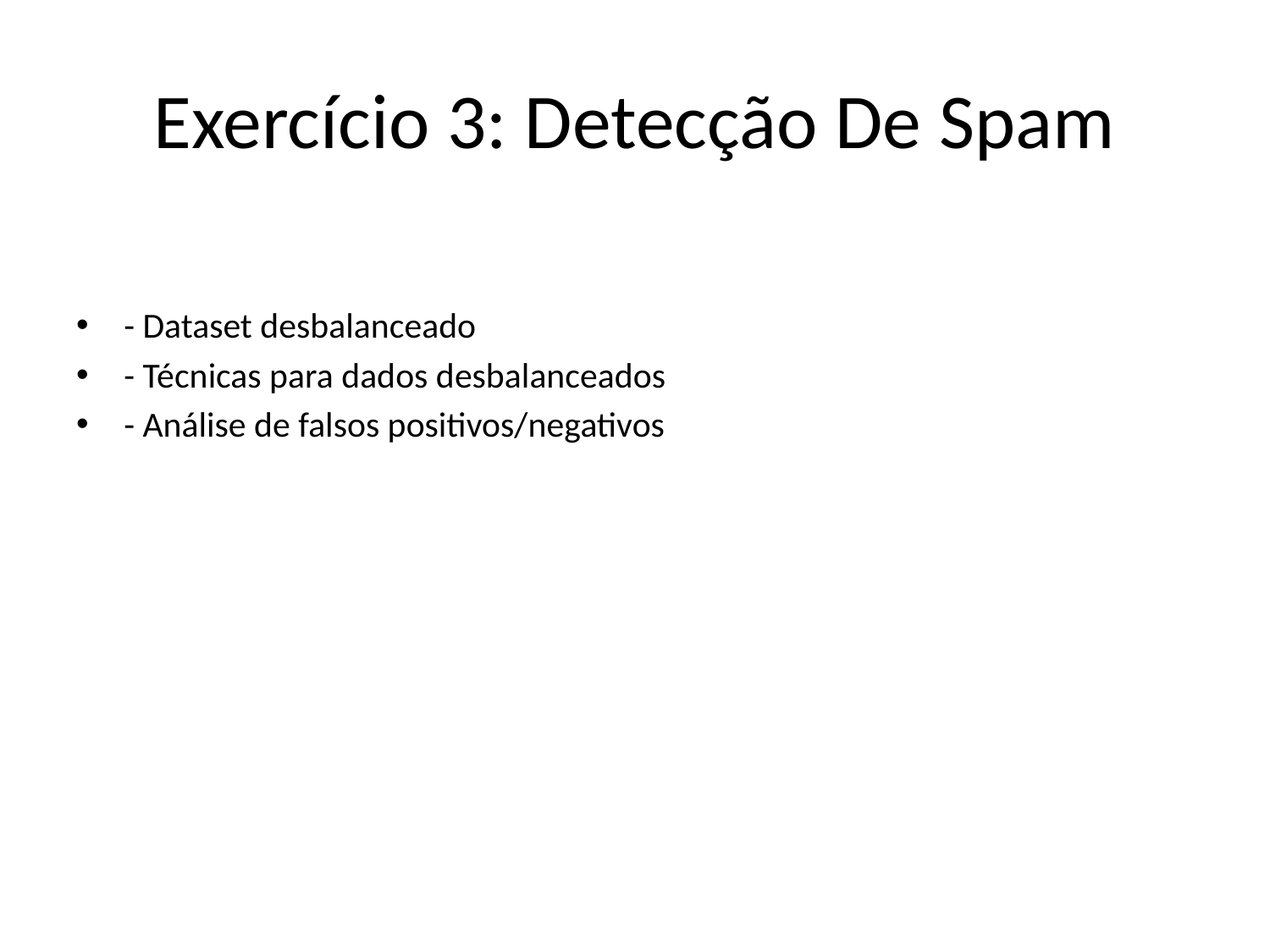

# Exercício 3: Detecção De Spam

- Dataset desbalanceado
- Técnicas para dados desbalanceados
- Análise de falsos positivos/negativos